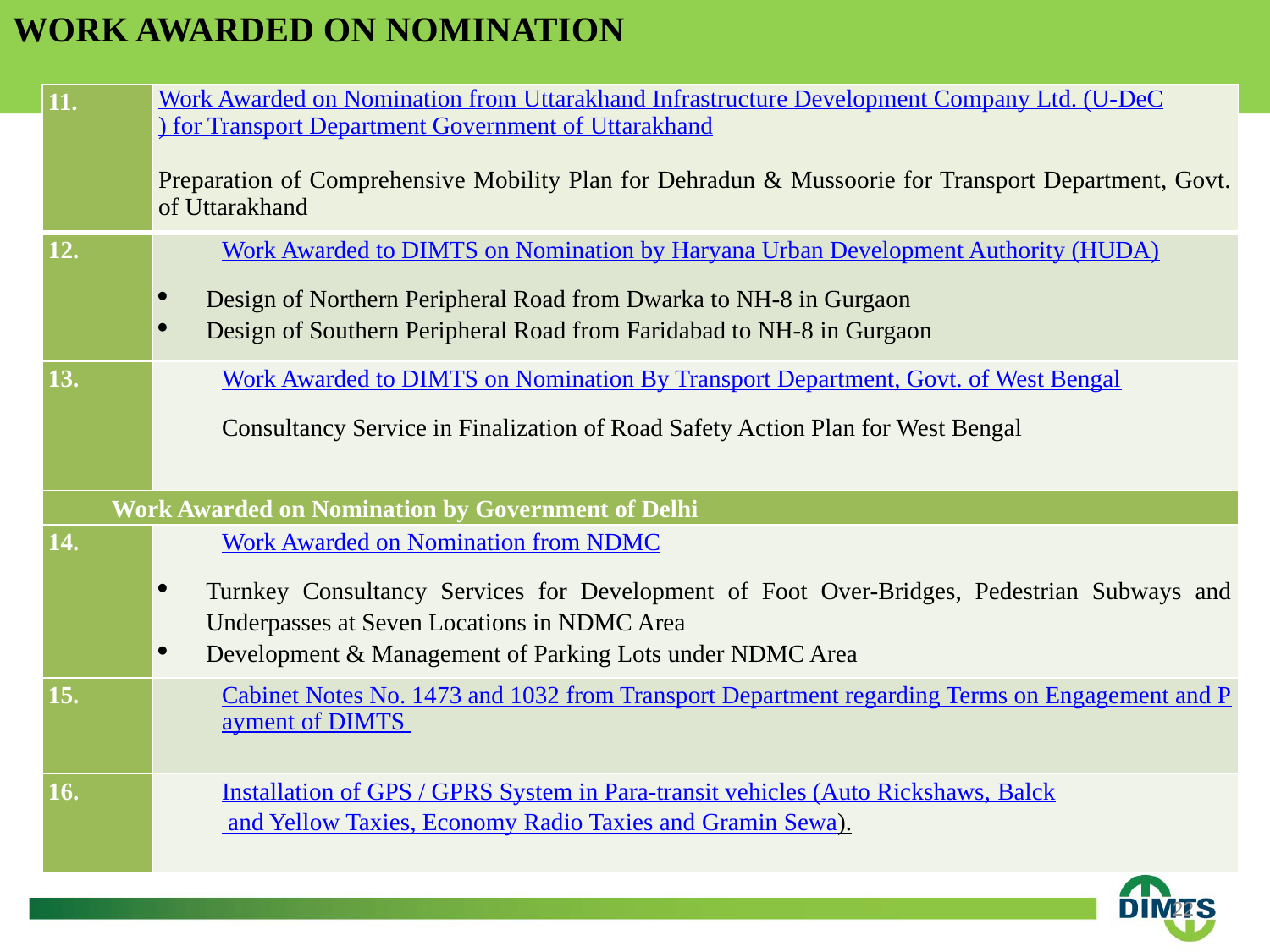

# WORK AWARDED ON NOMINATION
| 11. | Work Awarded on Nomination from Uttarakhand Infrastructure Development Company Ltd. (U-DeC) for Transport Department Government of Uttarakhand   Preparation of Comprehensive Mobility Plan for Dehradun & Mussoorie for Transport Department, Govt. of Uttarakhand |
| --- | --- |
| 12. | Work Awarded to DIMTS on Nomination by Haryana Urban Development Authority (HUDA) Design of Northern Peripheral Road from Dwarka to NH-8 in Gurgaon Design of Southern Peripheral Road from Faridabad to NH-8 in Gurgaon |
| 13. | Work Awarded to DIMTS on Nomination By Transport Department, Govt. of West Bengal Consultancy Service in Finalization of Road Safety Action Plan for West Bengal |
| Work Awarded on Nomination by Government of Delhi |  |
| 14. | Work Awarded on Nomination from NDMC Turnkey Consultancy Services for Development of Foot Over-Bridges, Pedestrian Subways and Underpasses at Seven Locations in NDMC Area Development & Management of Parking Lots under NDMC Area |
| 15. | Cabinet Notes No. 1473 and 1032 from Transport Department regarding Terms on Engagement and Payment of DIMTS |
| 16. | Installation of GPS / GPRS System in Para-transit vehicles (Auto Rickshaws, Balck and Yellow Taxies, Economy Radio Taxies and Gramin Sewa). |
22